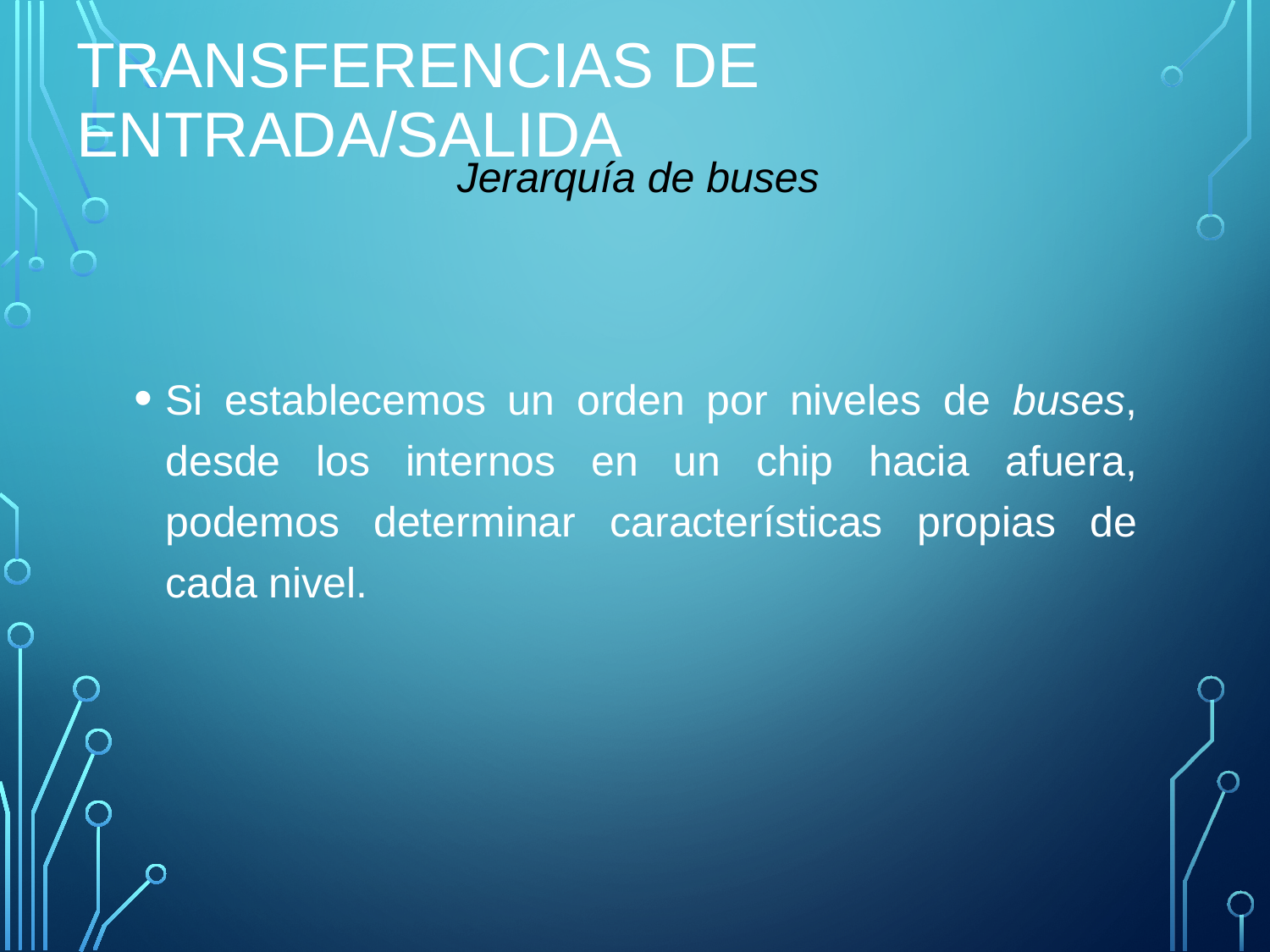

# Transferencias de Entrada/Salida
Jerarquía de buses
Si establecemos un orden por niveles de buses, desde los internos en un chip hacia afuera, podemos determinar características propias de cada nivel.